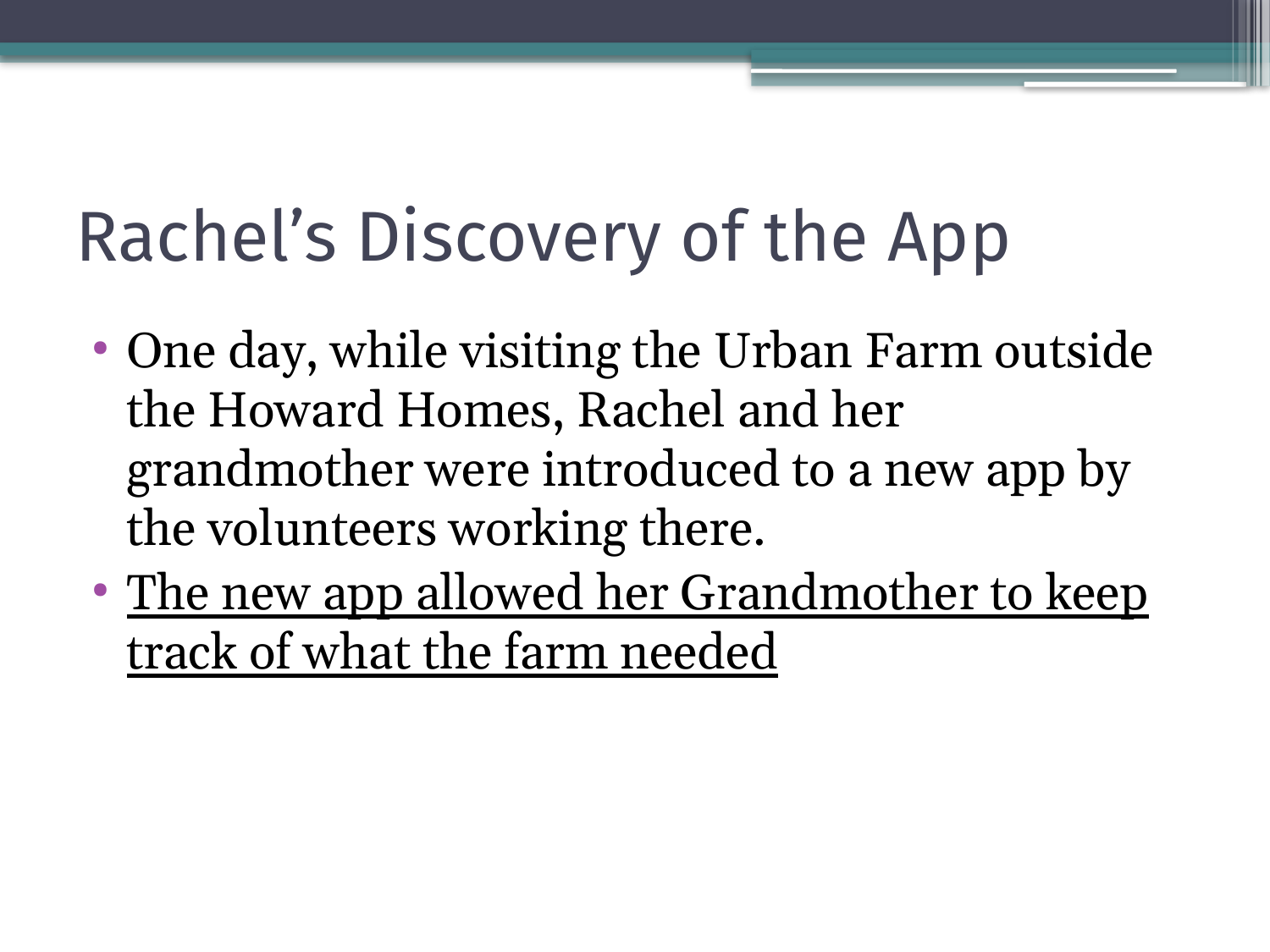

# Rachel’s Discovery of the App
One day, while visiting the Urban Farm outside the Howard Homes, Rachel and her grandmother were introduced to a new app by the volunteers working there.
The new app allowed her Grandmother to keep track of what the farm needed